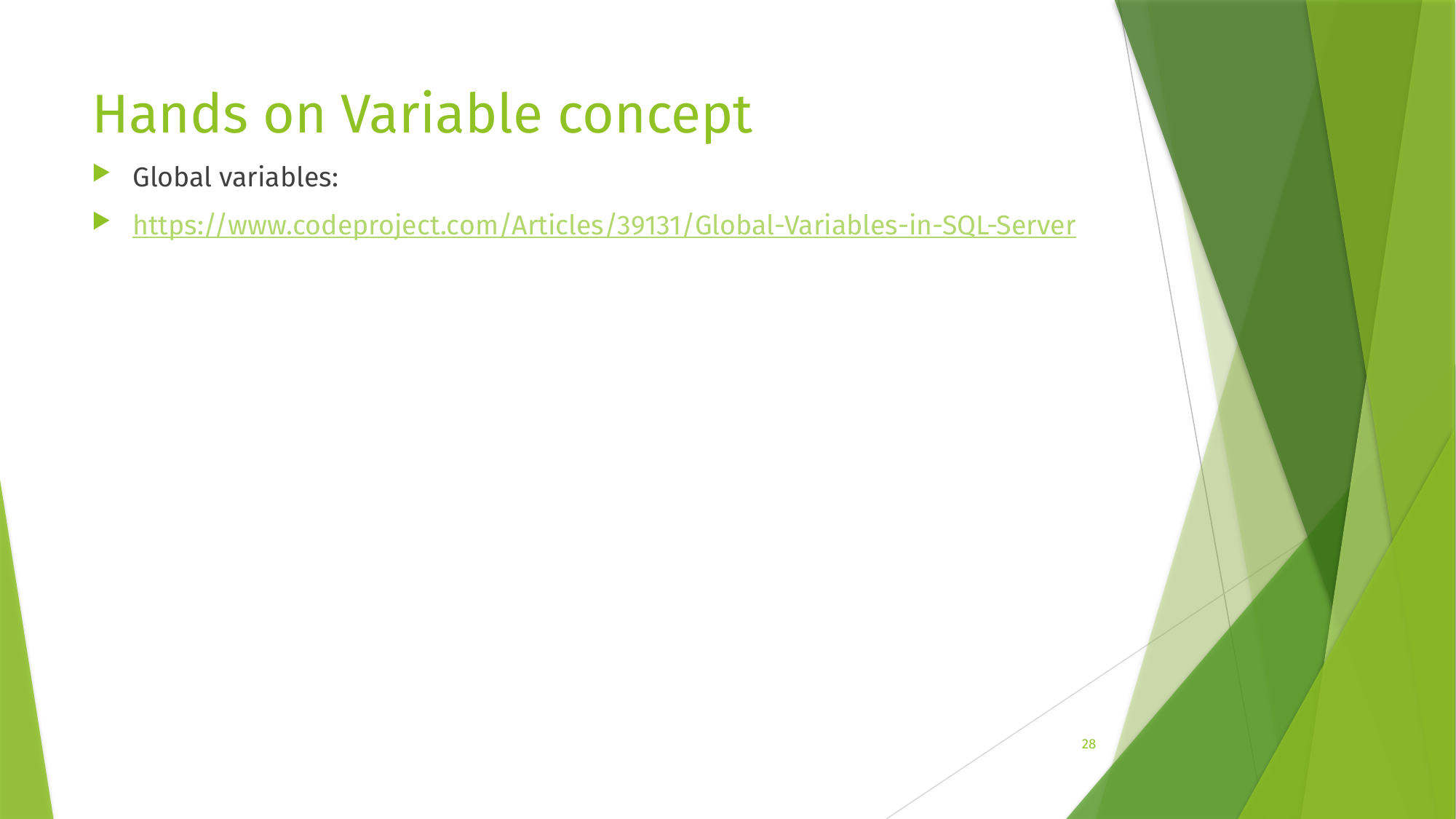

# Hands on Variable concept
Global variables:
https://www.codeproject.com/Articles/39131/Global-Variables-in-SQL-Server

28